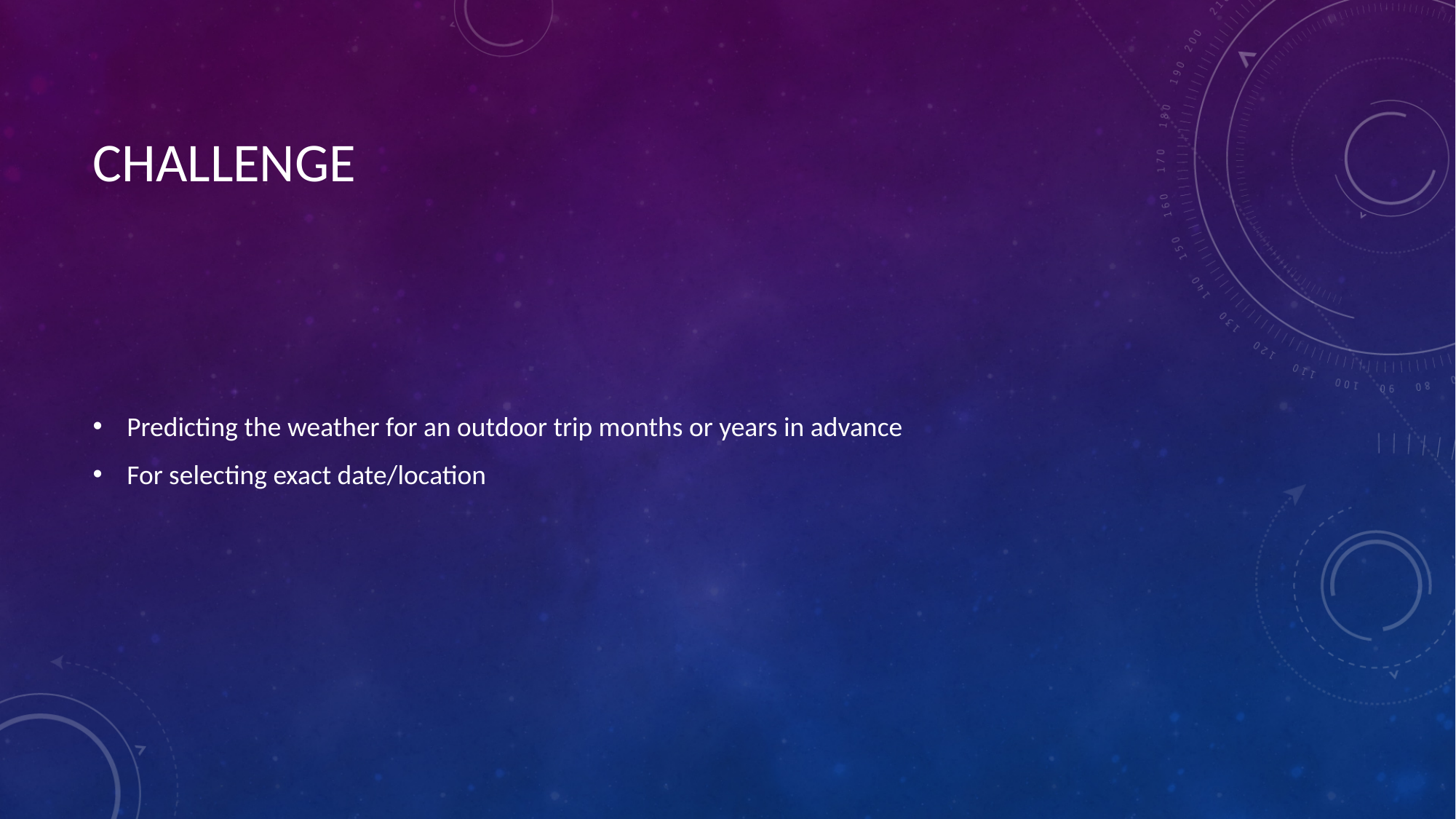

# Challenge
Predicting the weather for an outdoor trip months or years in advance
For selecting exact date/location